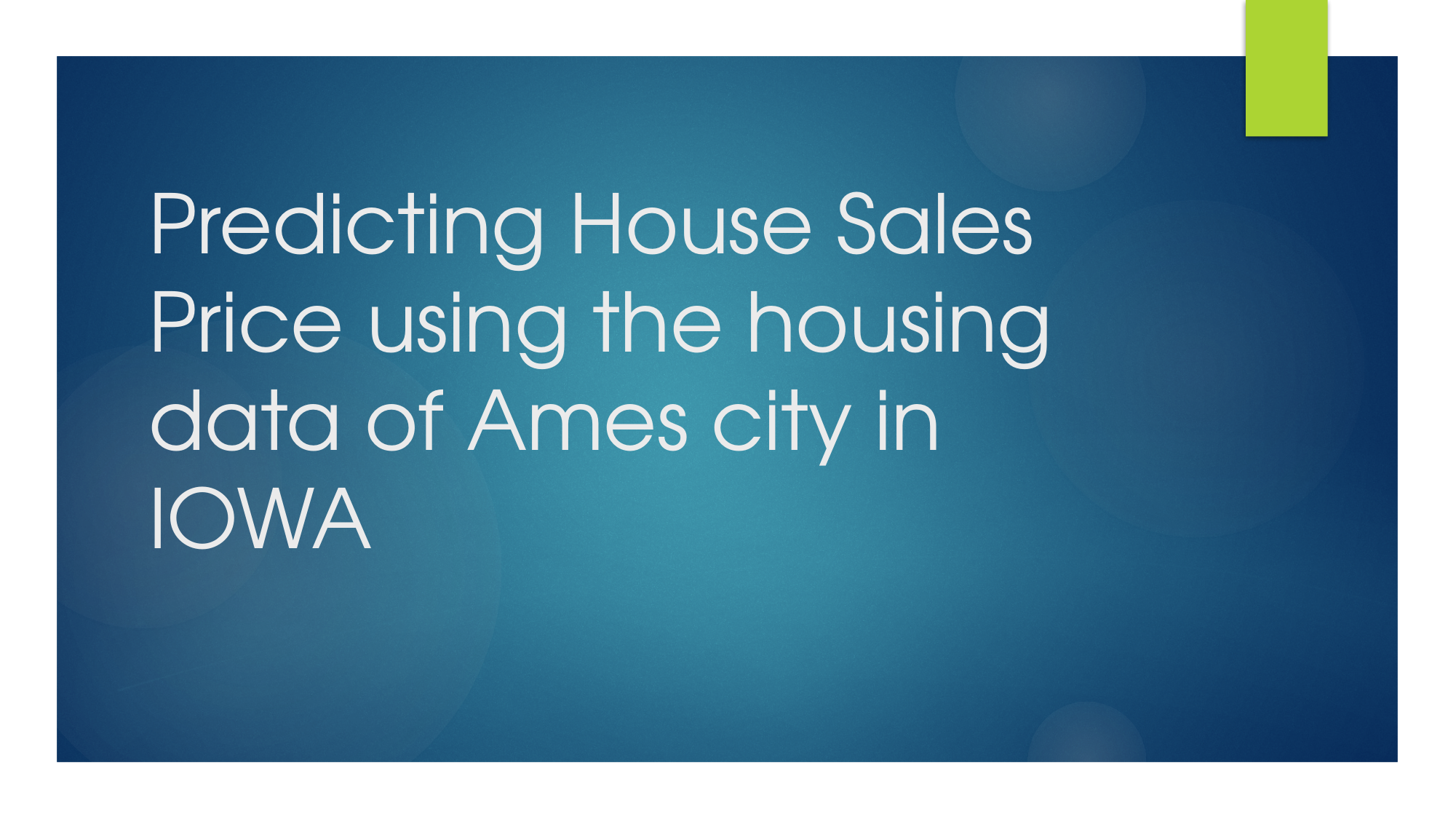

# Predicting House Sales Price using the housing data of Ames city in IOWA